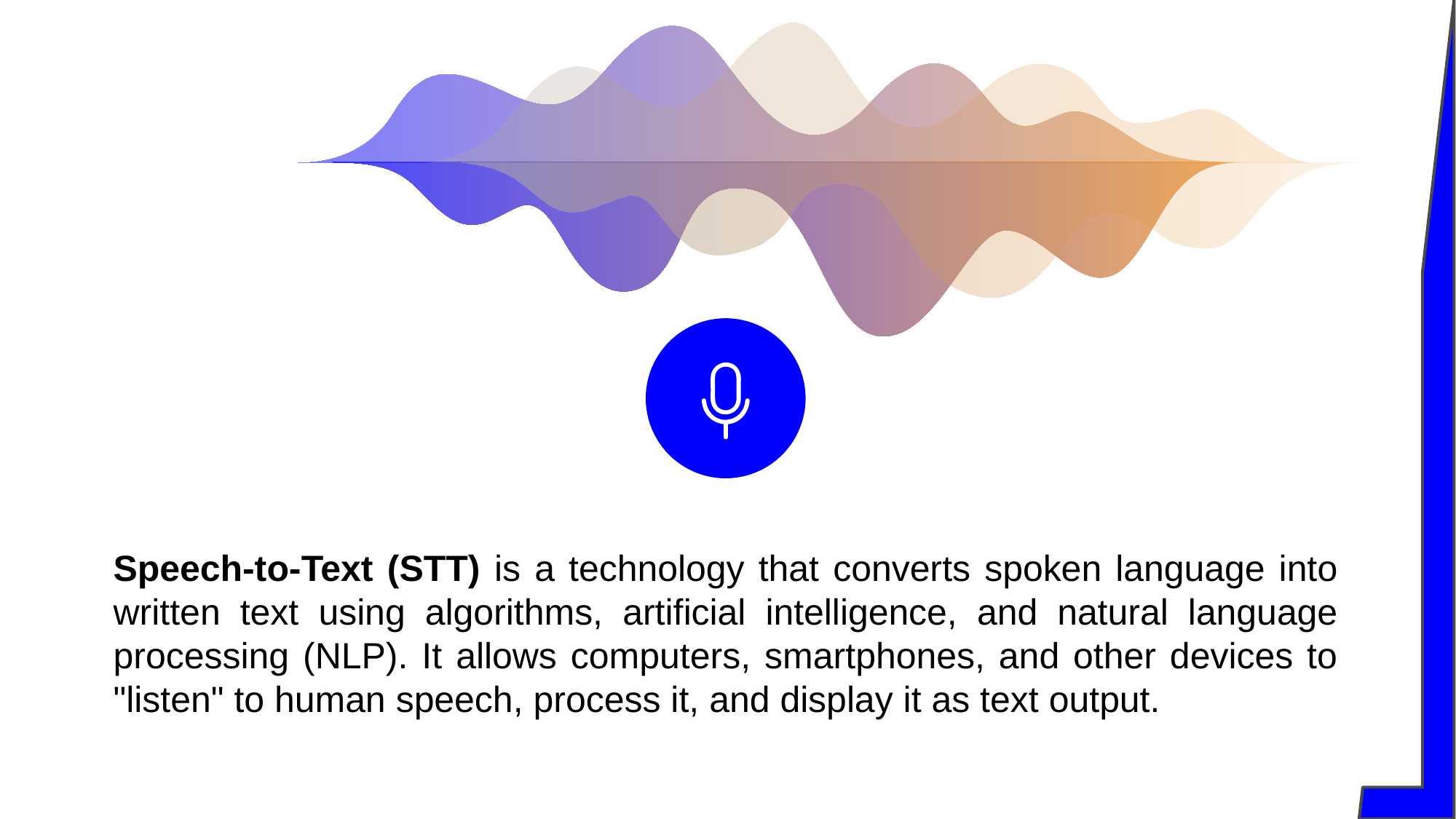

Speech-to-Text (STT) is a technology that converts spoken language into written text using algorithms, artificial intelligence, and natural language processing (NLP). It allows computers, smartphones, and other devices to "listen" to human speech, process it, and display it as text output.